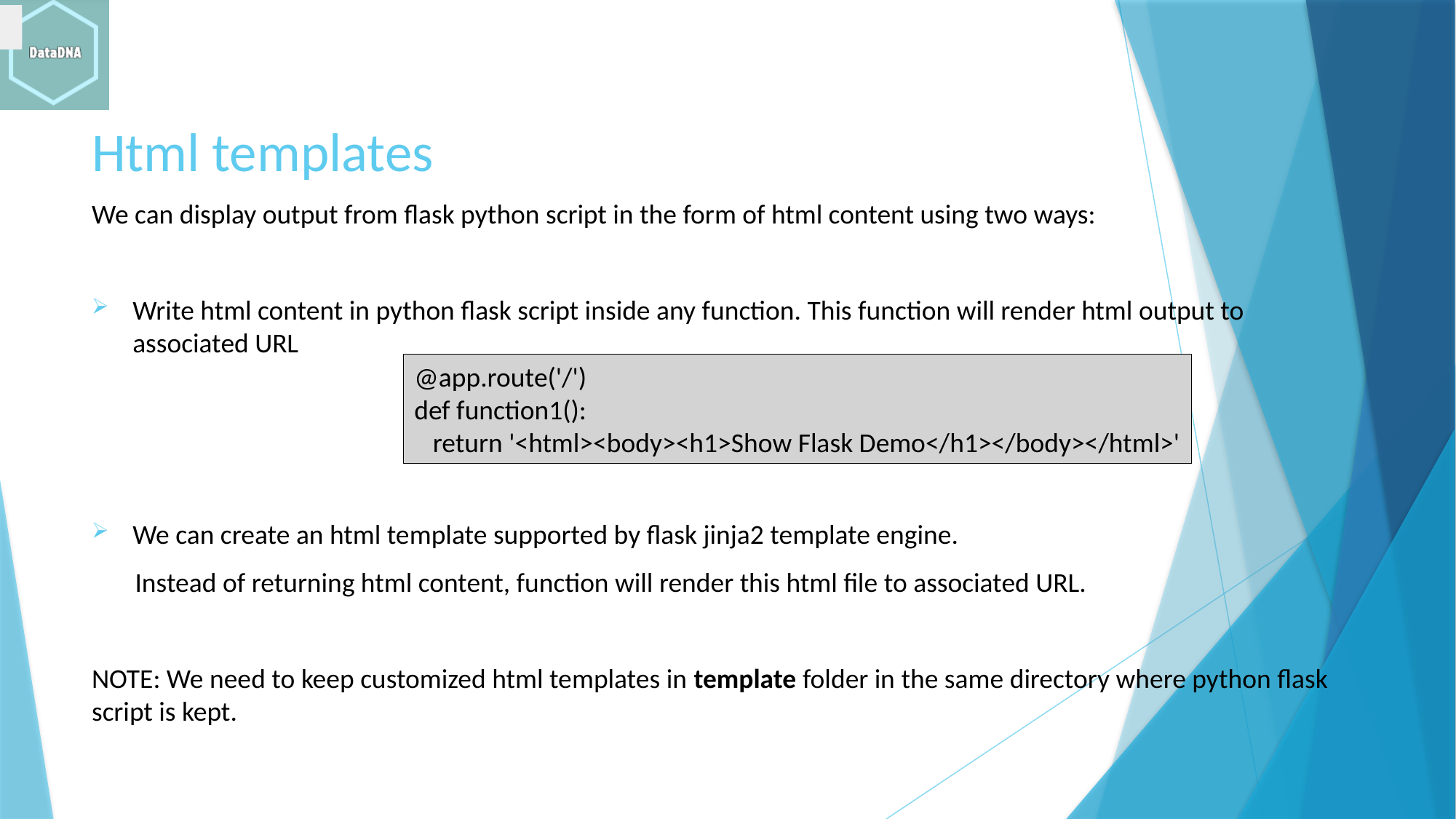

# Html templates
We can display output from flask python script in the form of html content using two ways:

Write html content in python flask script inside any function. This function will render html output to associated URL

We can create an html template supported by flask jinja2 template engine.
       Instead of returning html content, function will render this html file to associated URL.

NOTE: We need to keep customized html templates in template folder in the same directory where python flask script is kept.

@app.route('/')
def function1():
   return '<html><body><h1>Show Flask Demo</h1></body></html>'